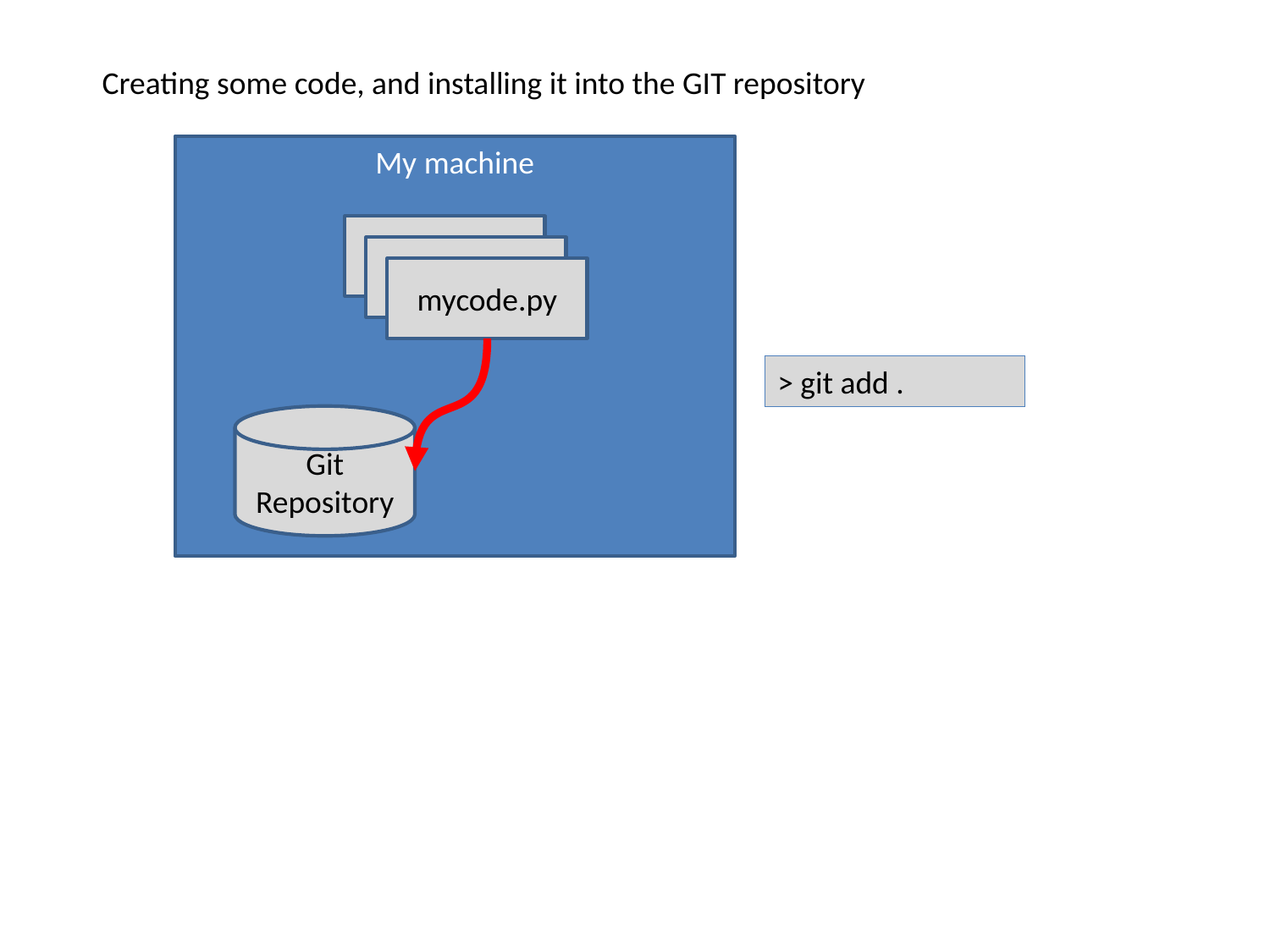

Creating some code, and installing it into the GIT repository
My machine
mycode.py
mycode.py
mycode.py
> git add .
Git Repository